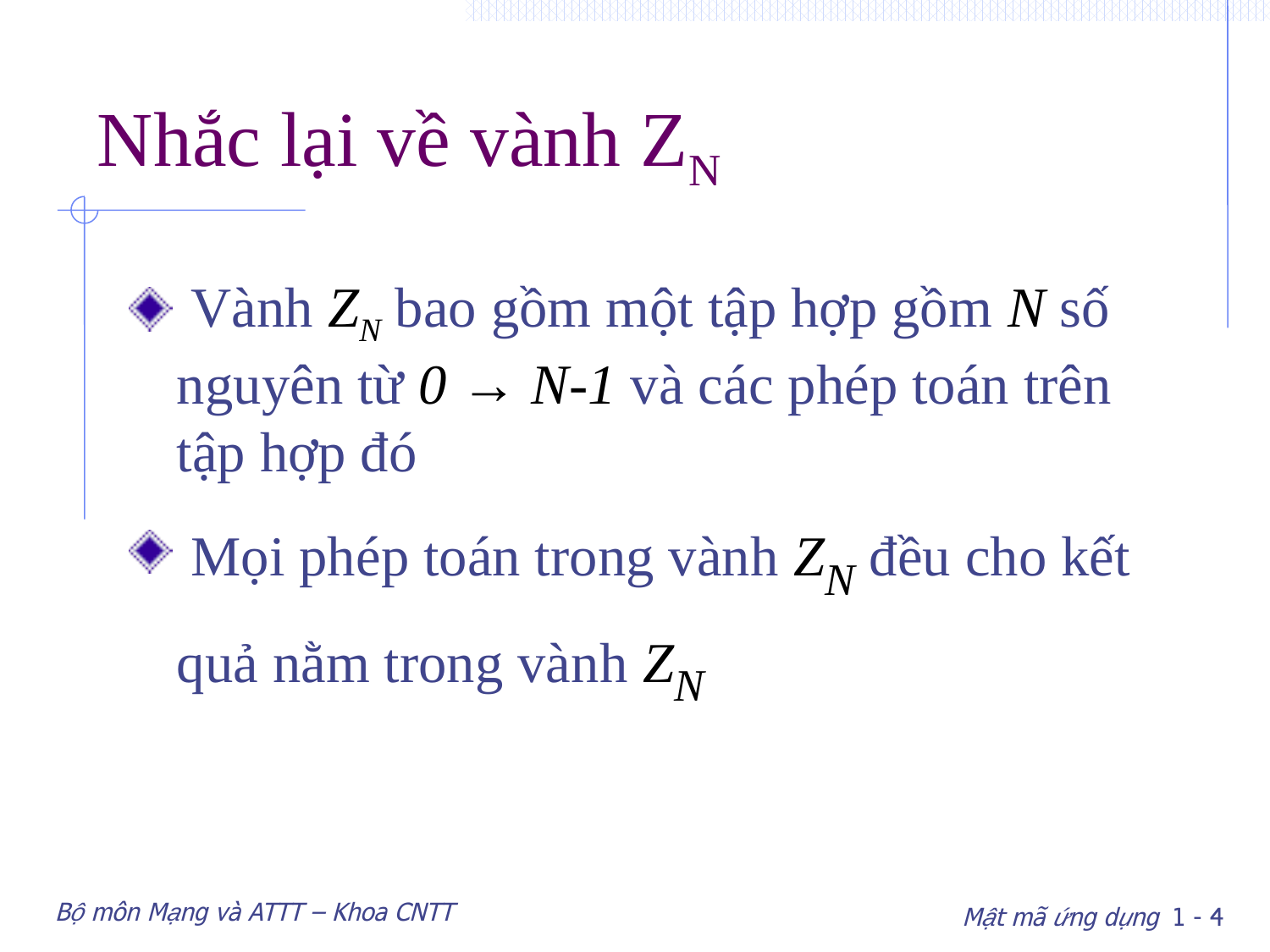

# Nhắc lại về vành ZN
 Vành ZN bao gồm một tập hợp gồm N số nguyên từ 0 → N-1 và các phép toán trên tập hợp đó
 Mọi phép toán trong vành ZN đều cho kết quả nằm trong vành ZN
Bộ môn Mạng và ATTT – Khoa CNTT